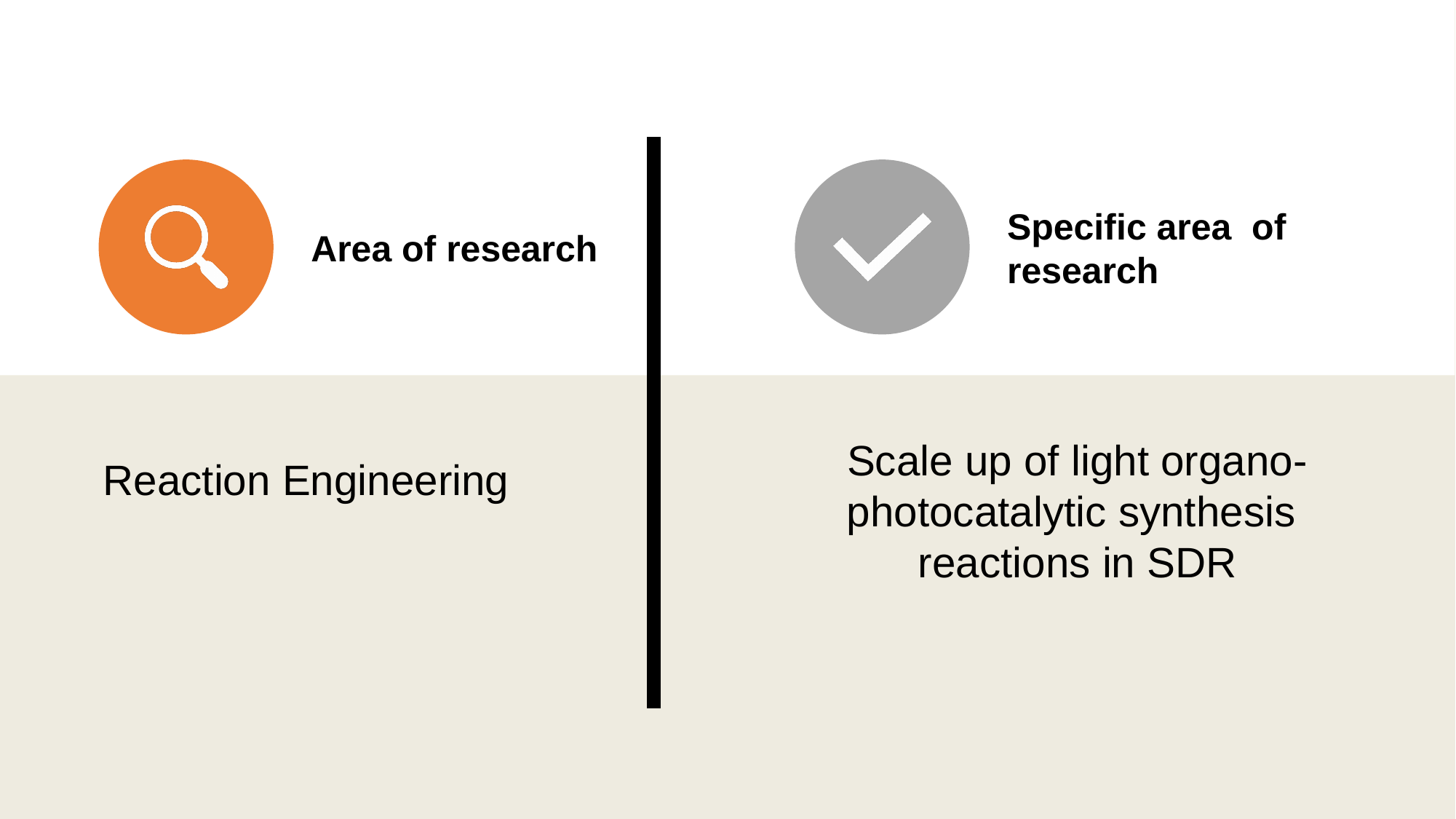

Area of research
Specific area  of research

​
Scale up of light organo-photocatalytic synthesis reactions in SDR​
Reaction Engineering